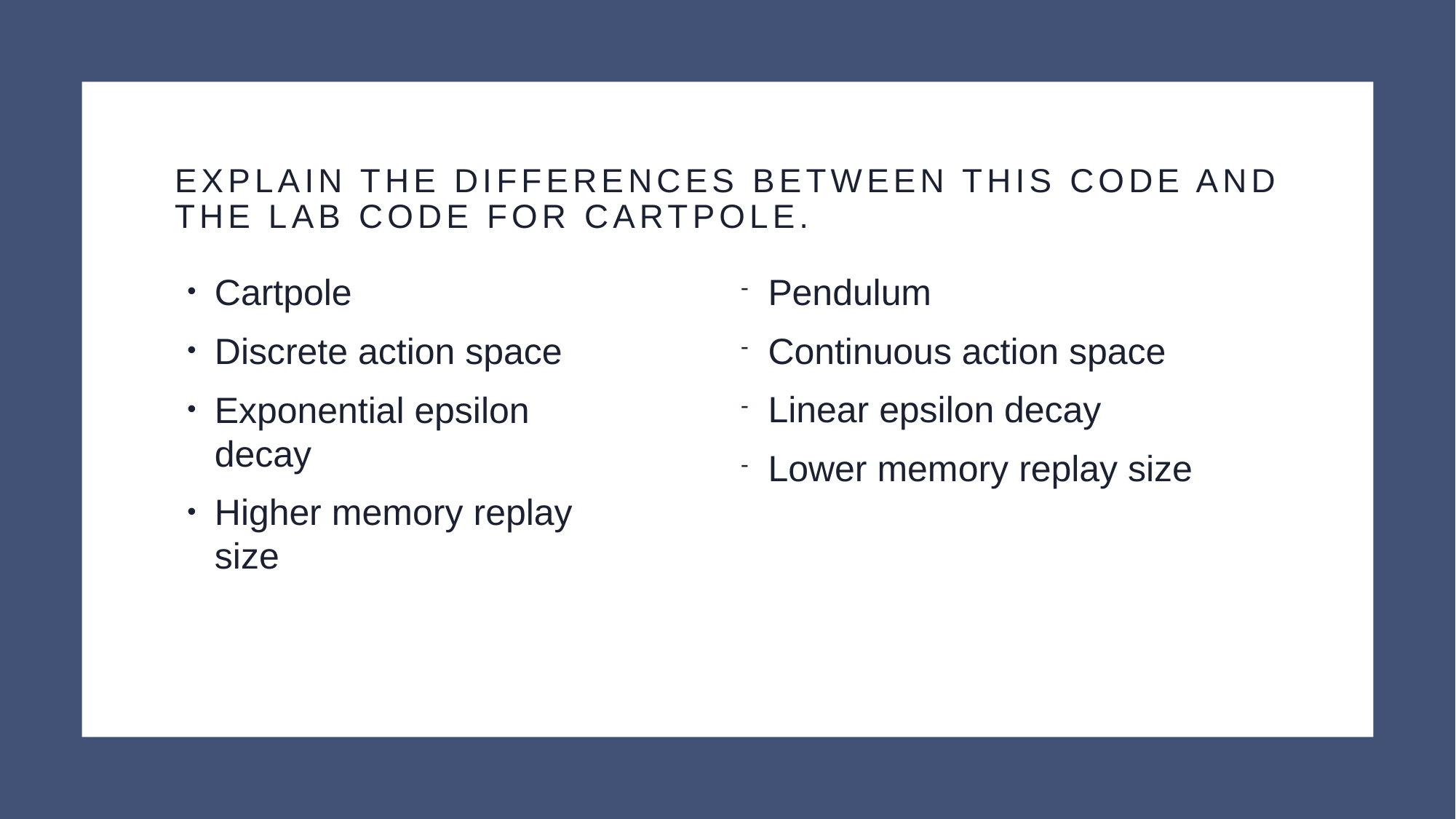

# Explain the differences between this code and the lab code for cartpole.
Pendulum
Continuous action space
Linear epsilon decay
Lower memory replay size

Cartpole
Discrete action space
Exponential epsilon decay
Higher memory replay size